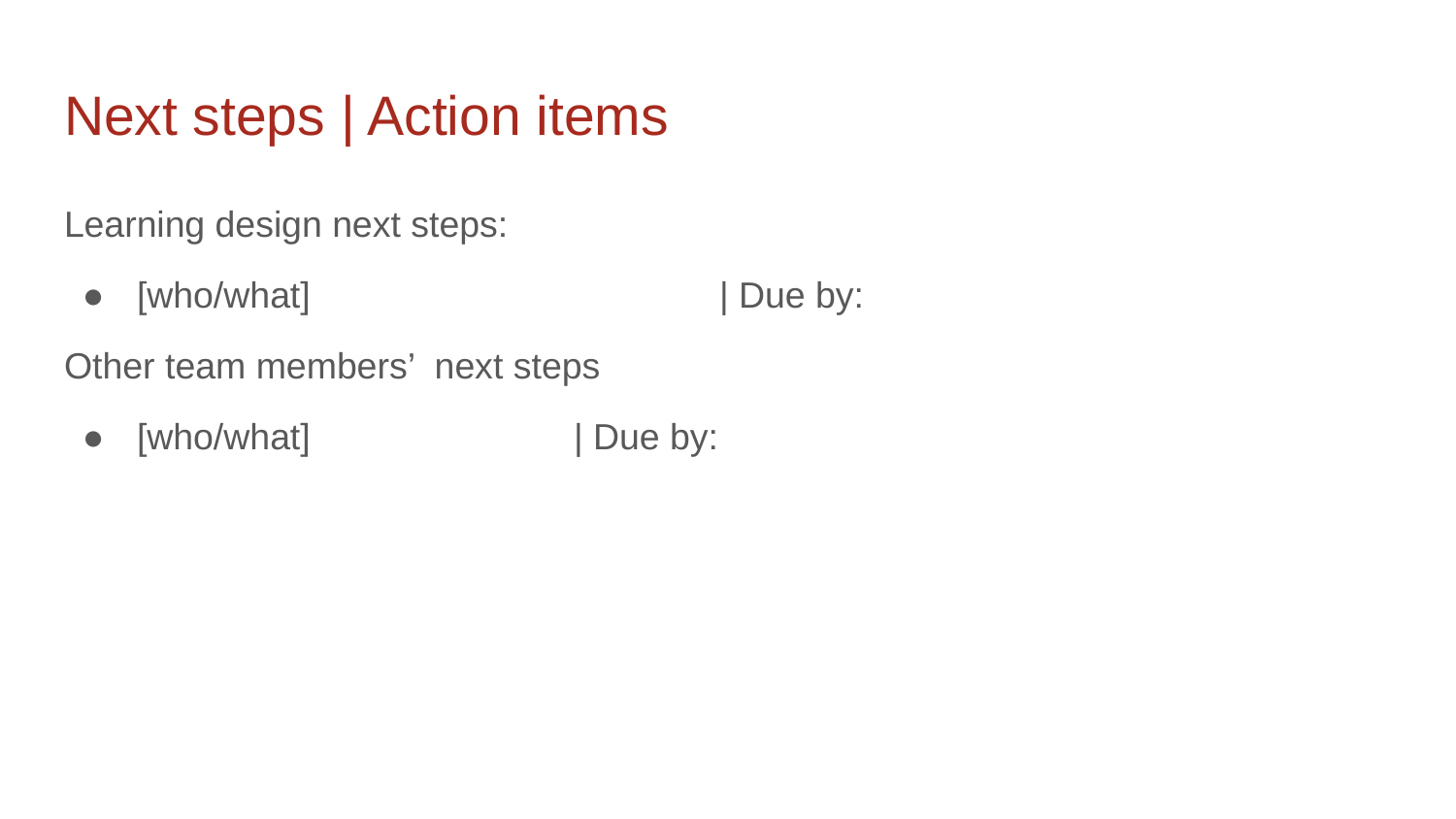

# Next steps | Action items
Learning design next steps:
[who/what]            	   	| Due by:
Other team members’  next steps
[who/what]          		| Due by: